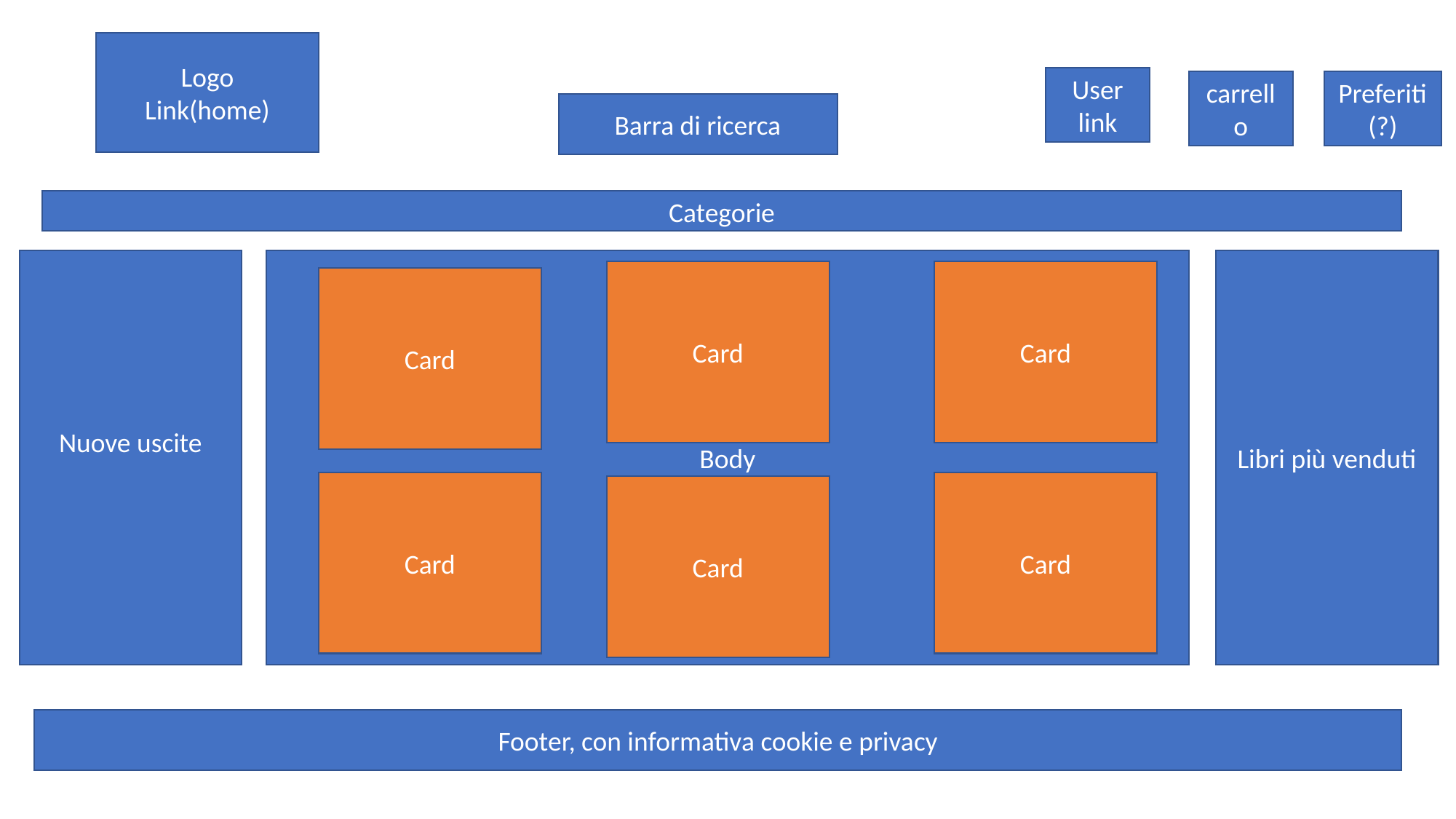

Logo
Link(home)
User
link
carrello
Preferiti(?)
Barra di ricerca
Categorie
Nuove uscite

Body
Libri più venduti
Card
Card
Card
Card
Card
Card
Footer, con informativa cookie e privacy